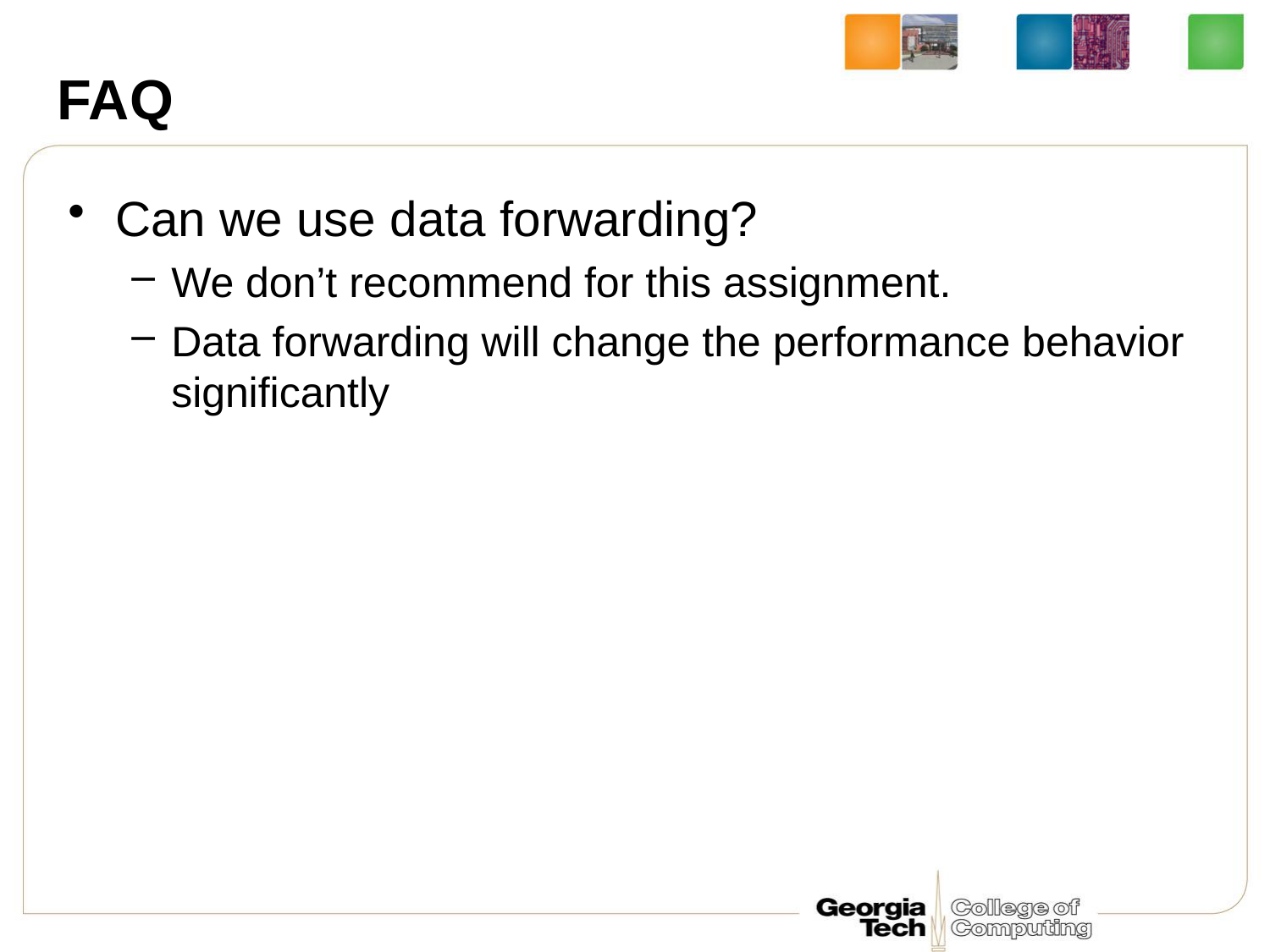

# FAQ
Can we use data forwarding?
We don’t recommend for this assignment.
Data forwarding will change the performance behavior significantly